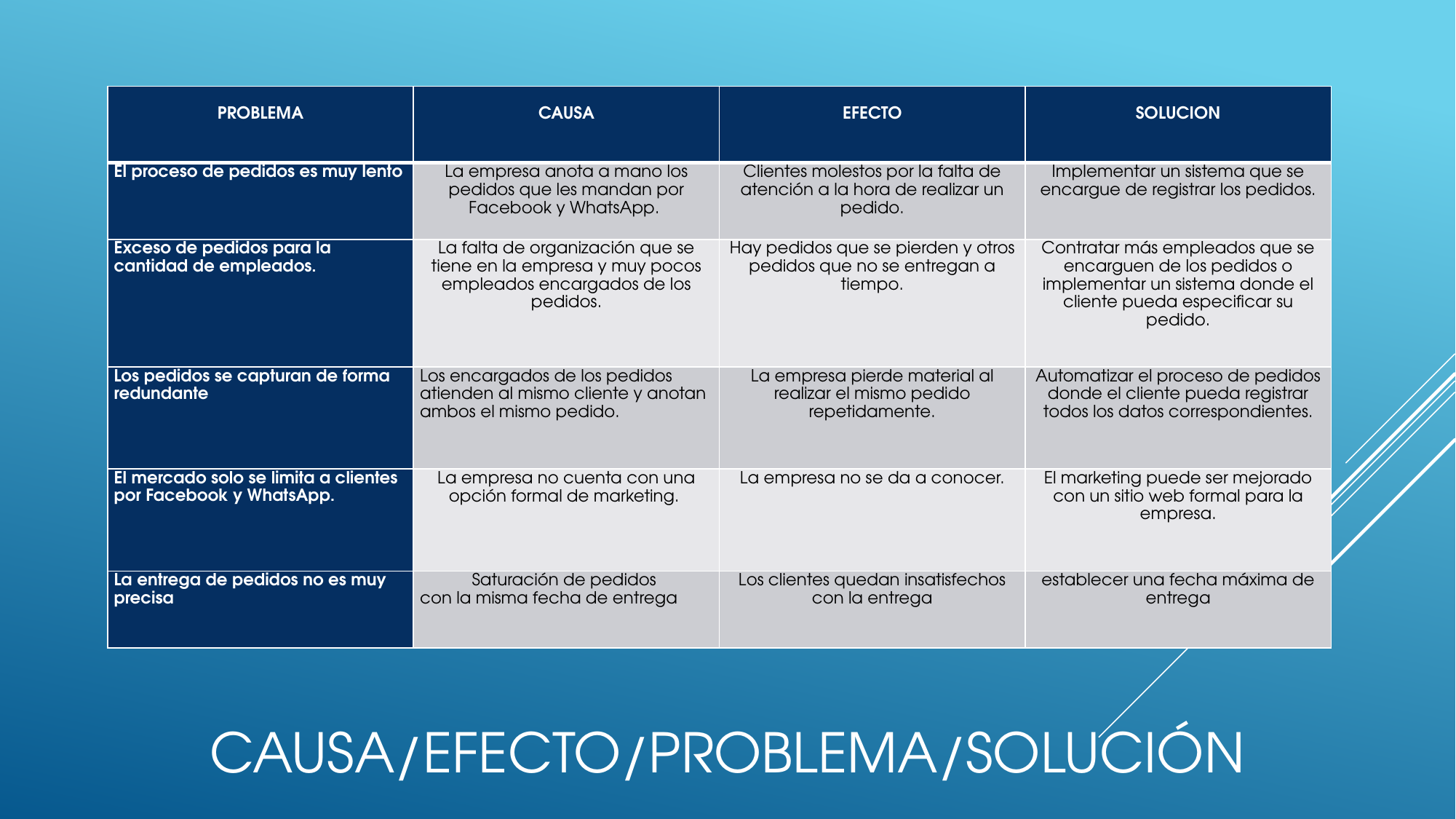

| PROBLEMA | CAUSA | EFECTO | SOLUCION |
| --- | --- | --- | --- |
| El proceso de pedidos es muy lento | La empresa anota a mano los pedidos que les mandan por Facebook y WhatsApp. | Clientes molestos por la falta de atención a la hora de realizar un pedido. | Implementar un sistema que se encargue de registrar los pedidos. |
| Exceso de pedidos para la cantidad de empleados. | La falta de organización que se tiene en la empresa y muy pocos empleados encargados de los pedidos. | Hay pedidos que se pierden y otros pedidos que no se entregan a tiempo. | Contratar más empleados que se encarguen de los pedidos o implementar un sistema donde el cliente pueda especificar su pedido. |
| Los pedidos se capturan de forma redundante | Los encargados de los pedidos atienden al mismo cliente y anotan ambos el mismo pedido. | La empresa pierde material al realizar el mismo pedido repetidamente. | Automatizar el proceso de pedidos donde el cliente pueda registrar todos los datos correspondientes. |
| El mercado solo se limita a clientes por Facebook y WhatsApp. | La empresa no cuenta con una opción formal de marketing. | La empresa no se da a conocer. | El marketing puede ser mejorado con un sitio web formal para la empresa. |
| La entrega de pedidos no es muy precisa | Saturación de pedidos con la misma fecha de entrega | Los clientes quedan insatisfechos con la entrega | establecer una fecha máxima de entrega |
# Causa/Efecto/problema/solución